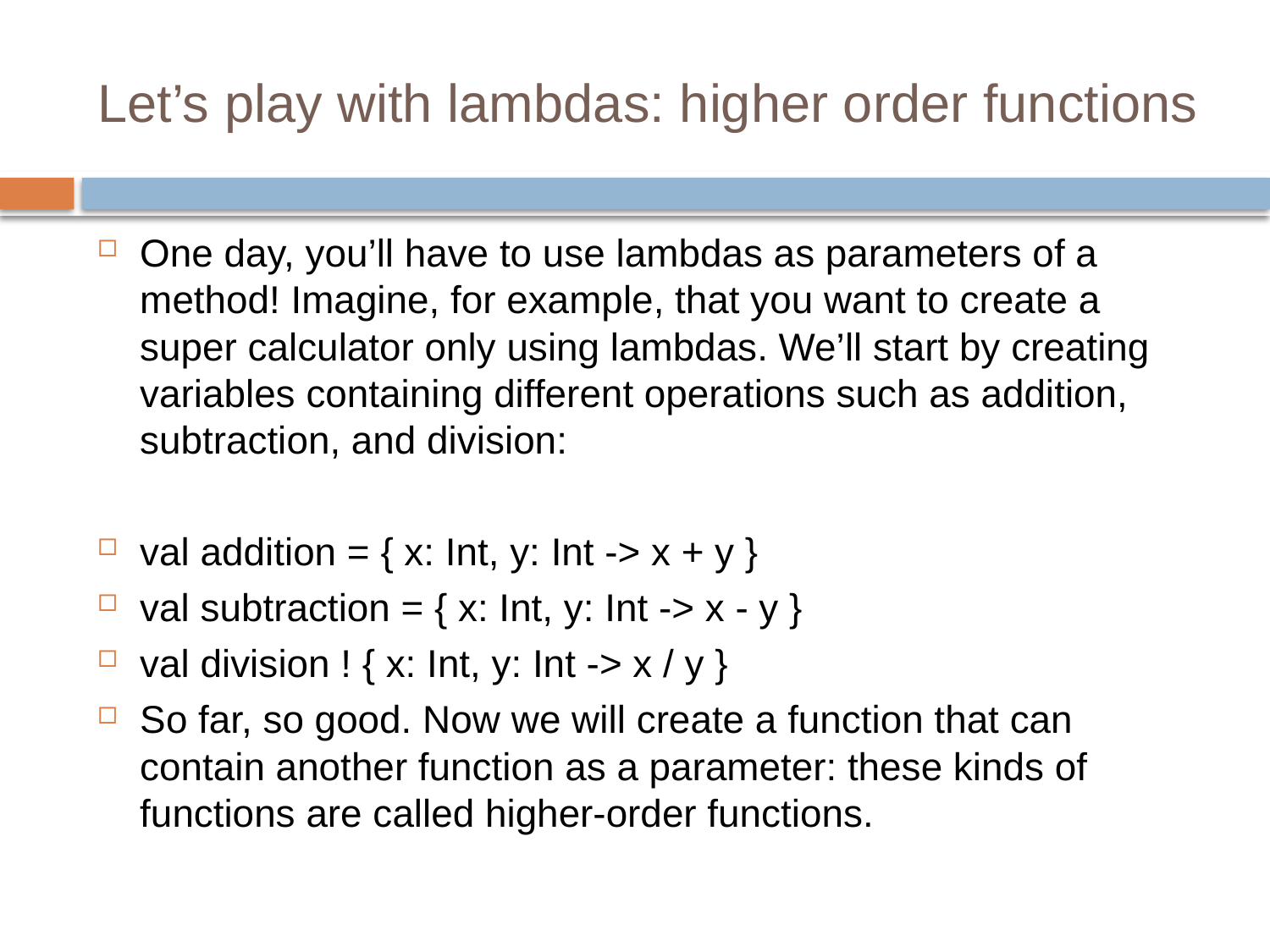

# Let’s play with lambdas: higher order functions
One day, you’ll have to use lambdas as parameters of a method! Imagine, for example, that you want to create a super calculator only using lambdas. We’ll start by creating variables containing different operations such as addition, subtraction, and division:

val addition = { x: Int, y: Int -> x + y }
val subtraction = { x: Int, y: Int -> x - y }
val division ! { x: Int, y: Int -> x / y }
So far, so good. Now we will create a function that can contain another function as a parameter: these kinds of functions are called higher-order functions.